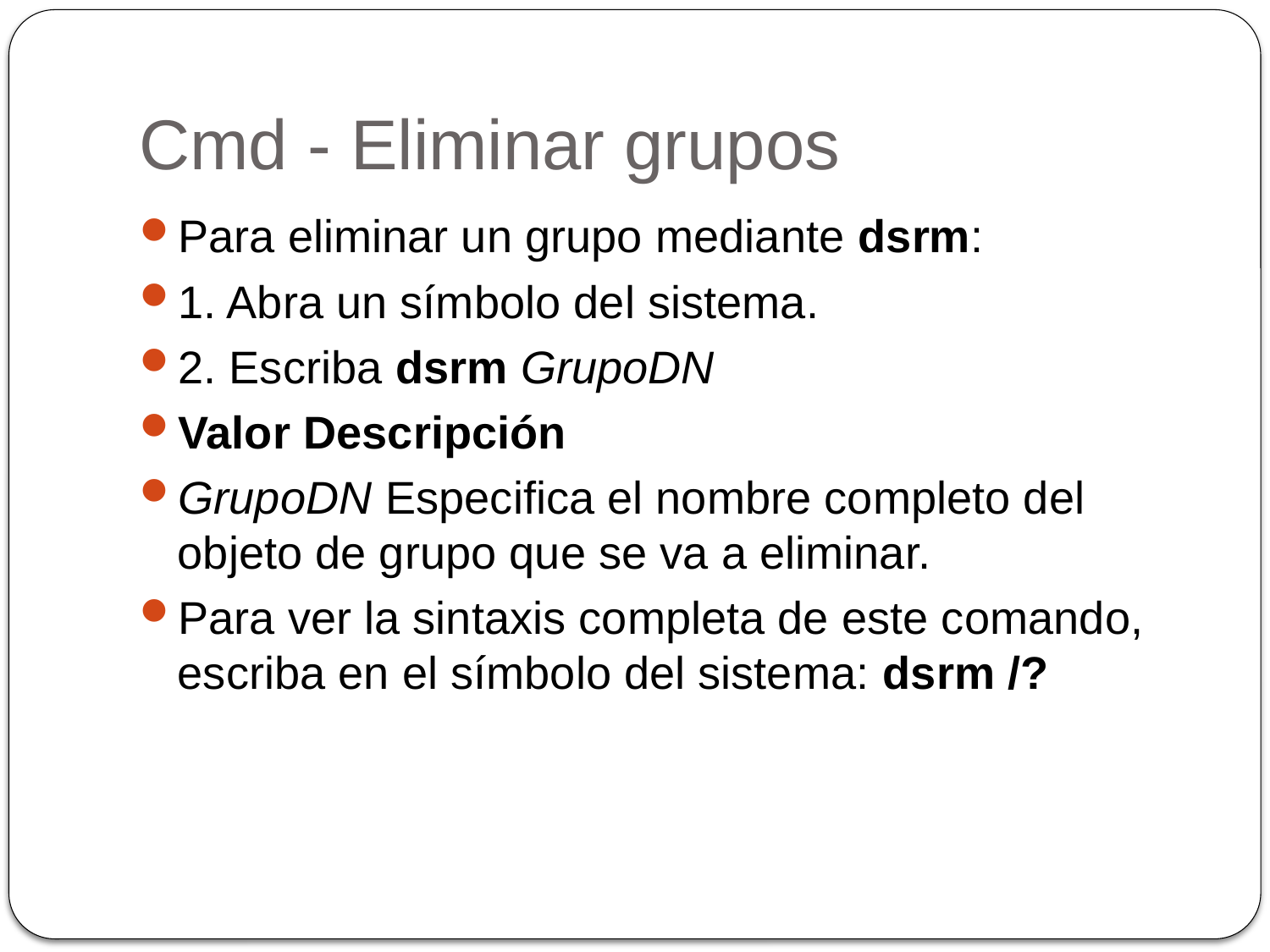

# Cmd - Eliminar grupos
Para eliminar un grupo mediante dsrm:
1. Abra un símbolo del sistema.
2. Escriba dsrm GrupoDN
Valor Descripción
GrupoDN Especifica el nombre completo del objeto de grupo que se va a eliminar.
Para ver la sintaxis completa de este comando, escriba en el símbolo del sistema: dsrm /?